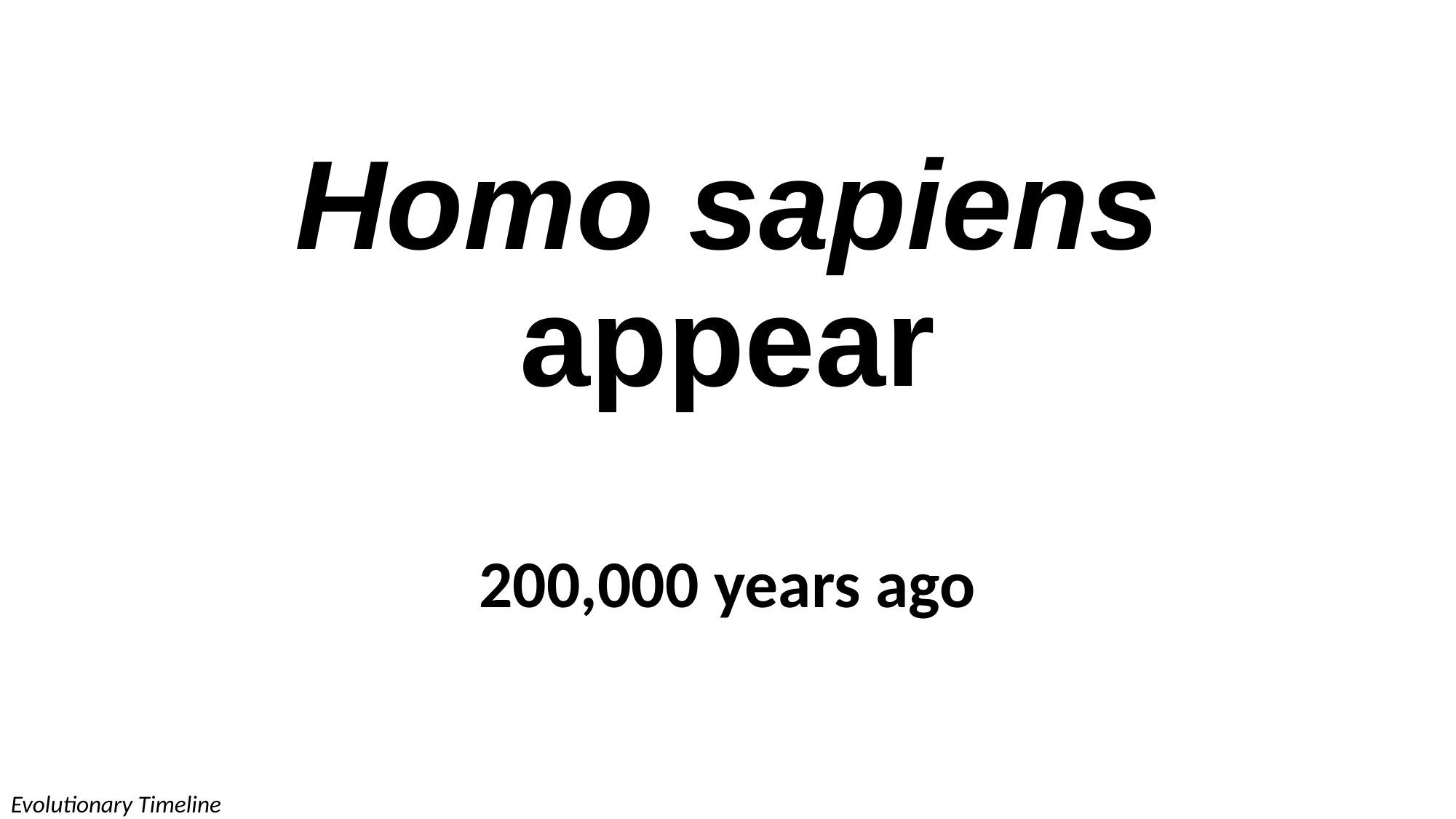

# Homo sapiens appear
200,000 years ago
Evolutionary Timeline